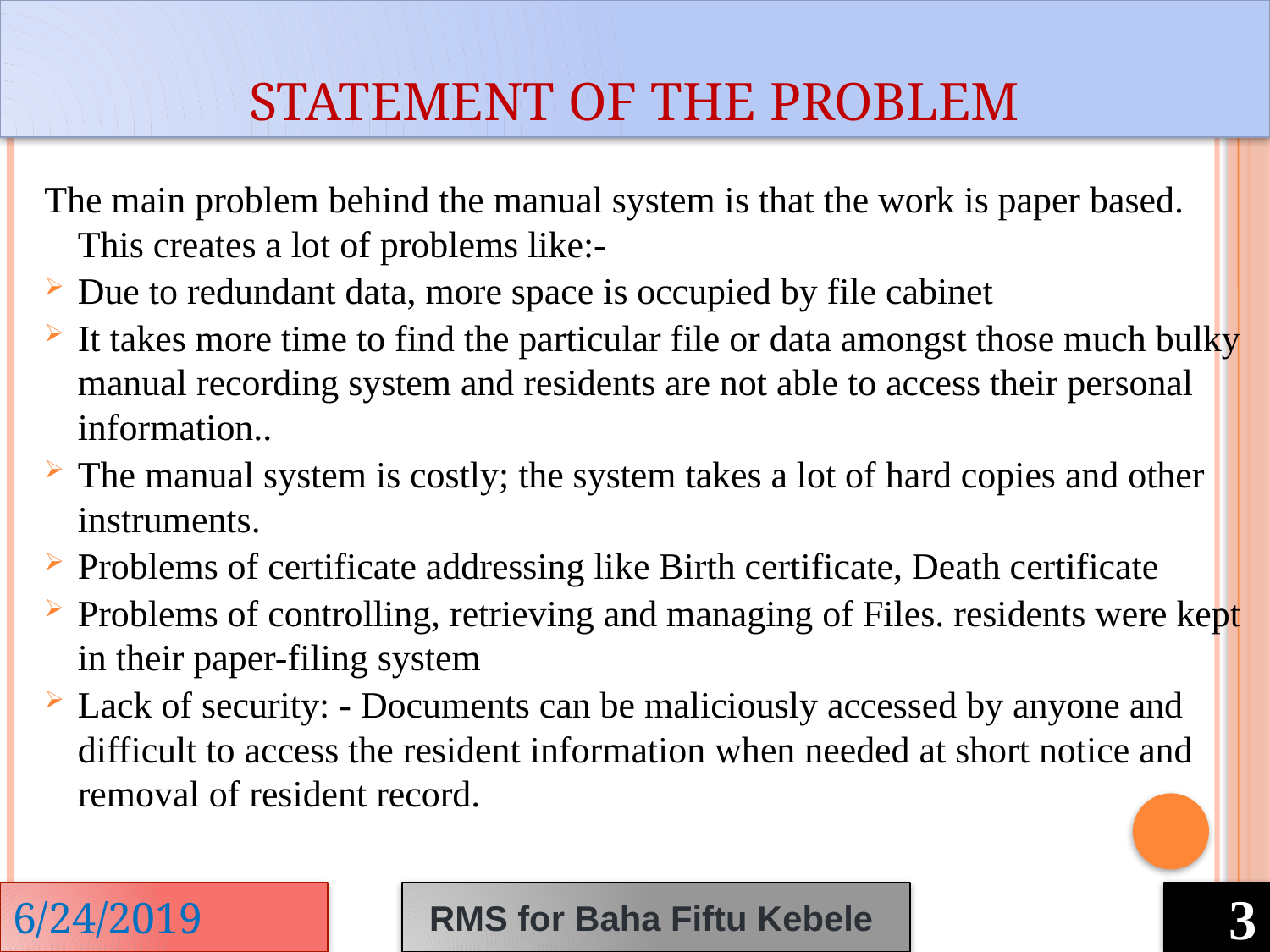

# Statement of the Problem
The main problem behind the manual system is that the work is paper based. This creates a lot of problems like:-
Due to redundant data, more space is occupied by file cabinet
It takes more time to find the particular file or data amongst those much bulky manual recording system and residents are not able to access their personal information..
The manual system is costly; the system takes a lot of hard copies and other instruments.
Problems of certificate addressing like Birth certificate, Death certificate
Problems of controlling, retrieving and managing of Files. residents were kept in their paper-filing system
Lack of security: - Documents can be maliciously accessed by anyone and difficult to access the resident information when needed at short notice and removal of resident record.

6/24/2019
RMS for Baha Fiftu Kebele
3